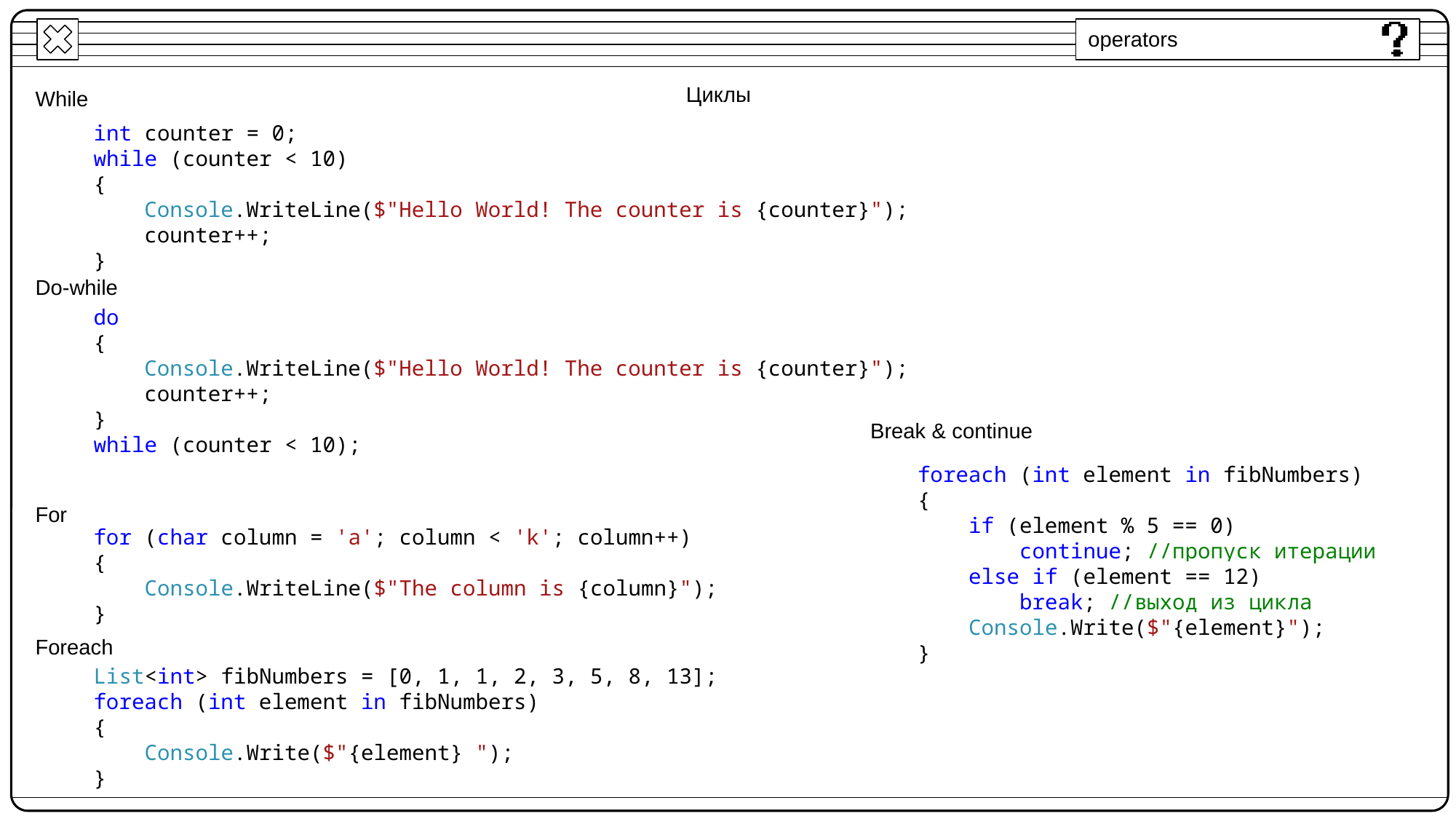

operators
Циклы
While
int counter = 0;
while (counter < 10)
{
    Console.WriteLine($"Hello World! The counter is {counter}");
    counter++;
}
Do-while
do
{
    Console.WriteLine($"Hello World! The counter is {counter}");
    counter++;
}
while (counter < 10);
Break & continue
foreach (int element in fibNumbers)
{
    if (element % 5 == 0)
        continue; //пропуск итерации
    else if (element == 12)
        break; //выход из цикла
    Console.Write($"{element}");
}
For
for (char column = 'a'; column < 'k'; column++)
{
    Console.WriteLine($"The column is {column}");
}
Foreach
List<int> fibNumbers = [0, 1, 1, 2, 3, 5, 8, 13];
foreach (int element in fibNumbers)
{
    Console.Write($"{element} ");
}